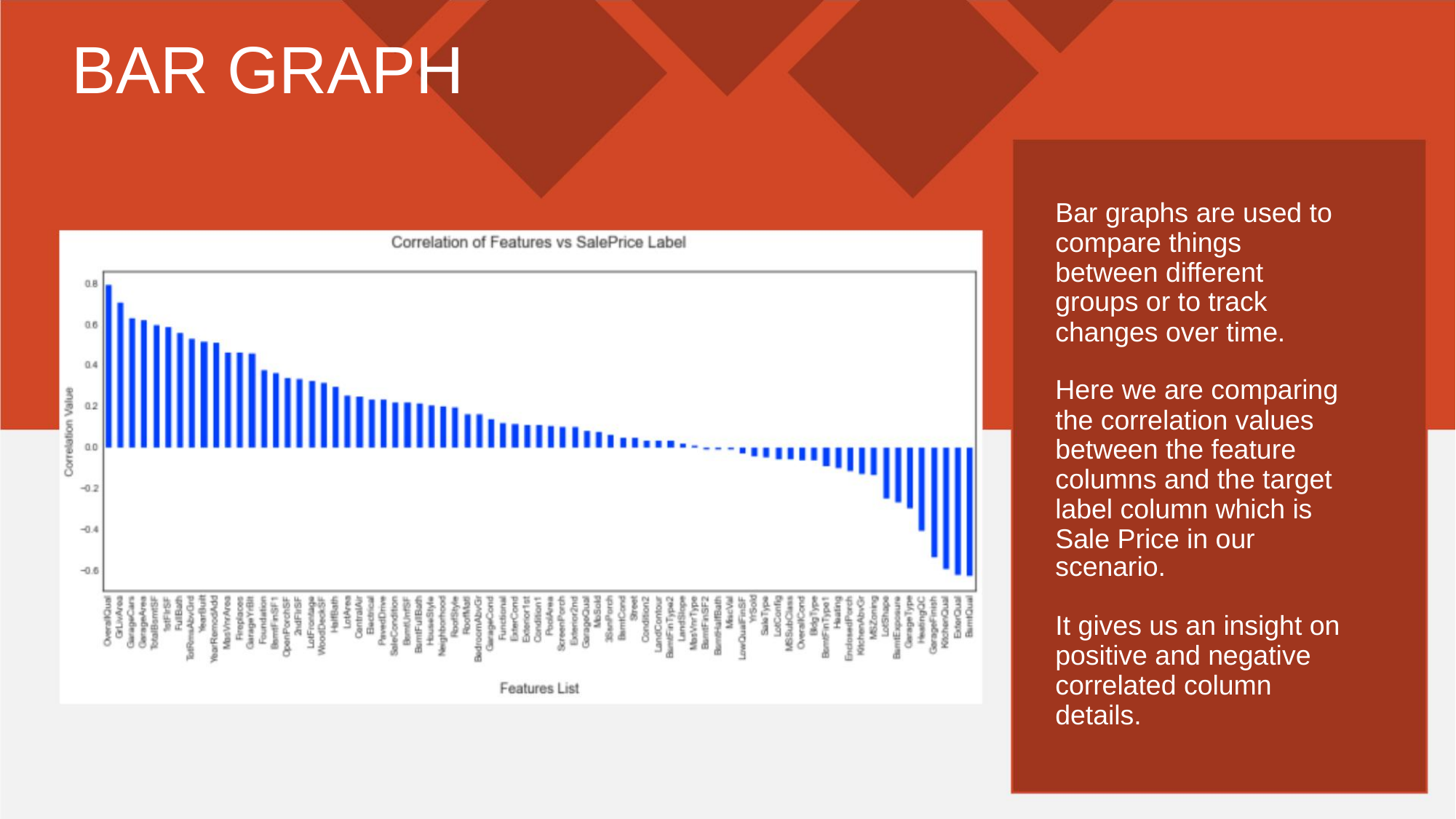

BAR GRAPH
Bar graphs are used to
compare things
between different
groups or to track
changes over time.
Here we are comparing
the correlation values
between the feature
columns and the target
label column which is
Sale Price in our
scenario.
It gives us an insight on
positive and negative
correlated column
details.